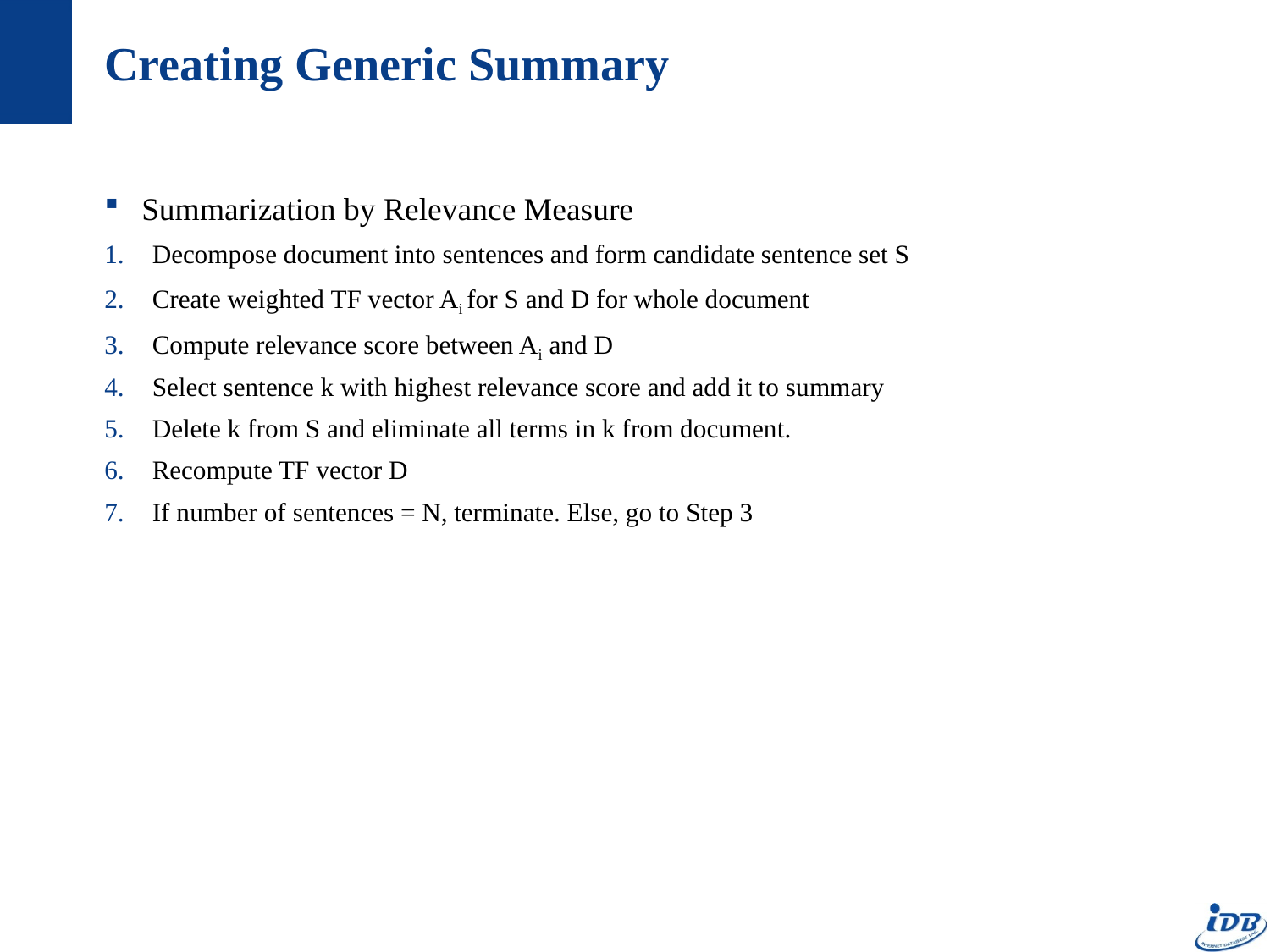

# Creating Generic Summary
Summarization by Relevance Measure
Decompose document into sentences and form candidate sentence set S
Create weighted TF vector Ai for S and D for whole document
Compute relevance score between Ai and D
Select sentence k with highest relevance score and add it to summary
Delete k from S and eliminate all terms in k from document.
Recompute TF vector D
If number of sentences = N, terminate. Else, go to Step 3